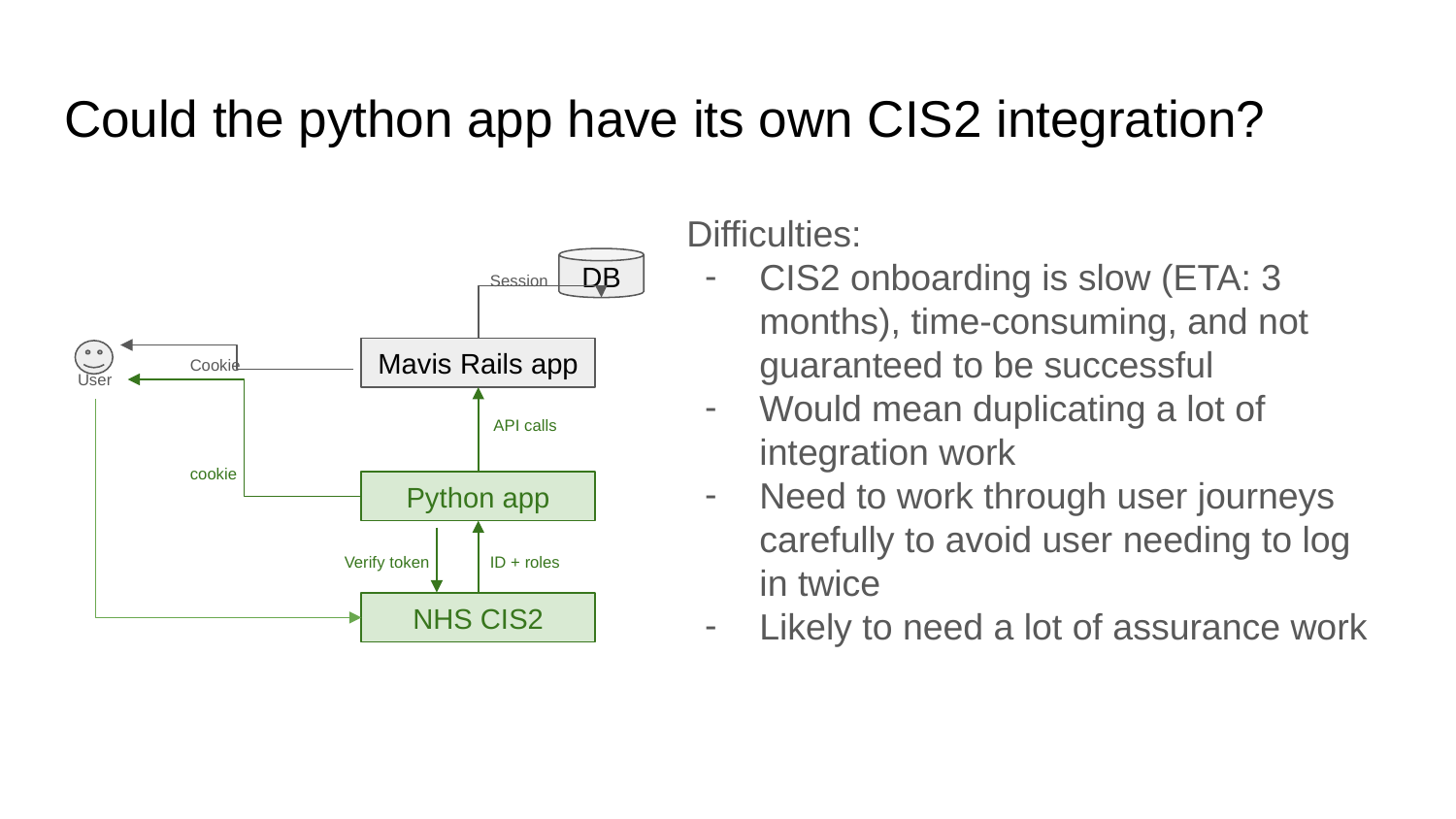

# Could the python app have its own CIS2 integration?

Difficulties:
CIS2 onboarding is slow (ETA: 3 months), time-consuming, and not guaranteed to be successful
Would mean duplicating a lot of integration work
Need to work through user journeys carefully to avoid user needing to log in twice
Likely to need a lot of assurance work

DB
Session
Mavis Rails app

Cookie
User
API calls
cookie
Python app
Verify token
ID + roles
NHS CIS2